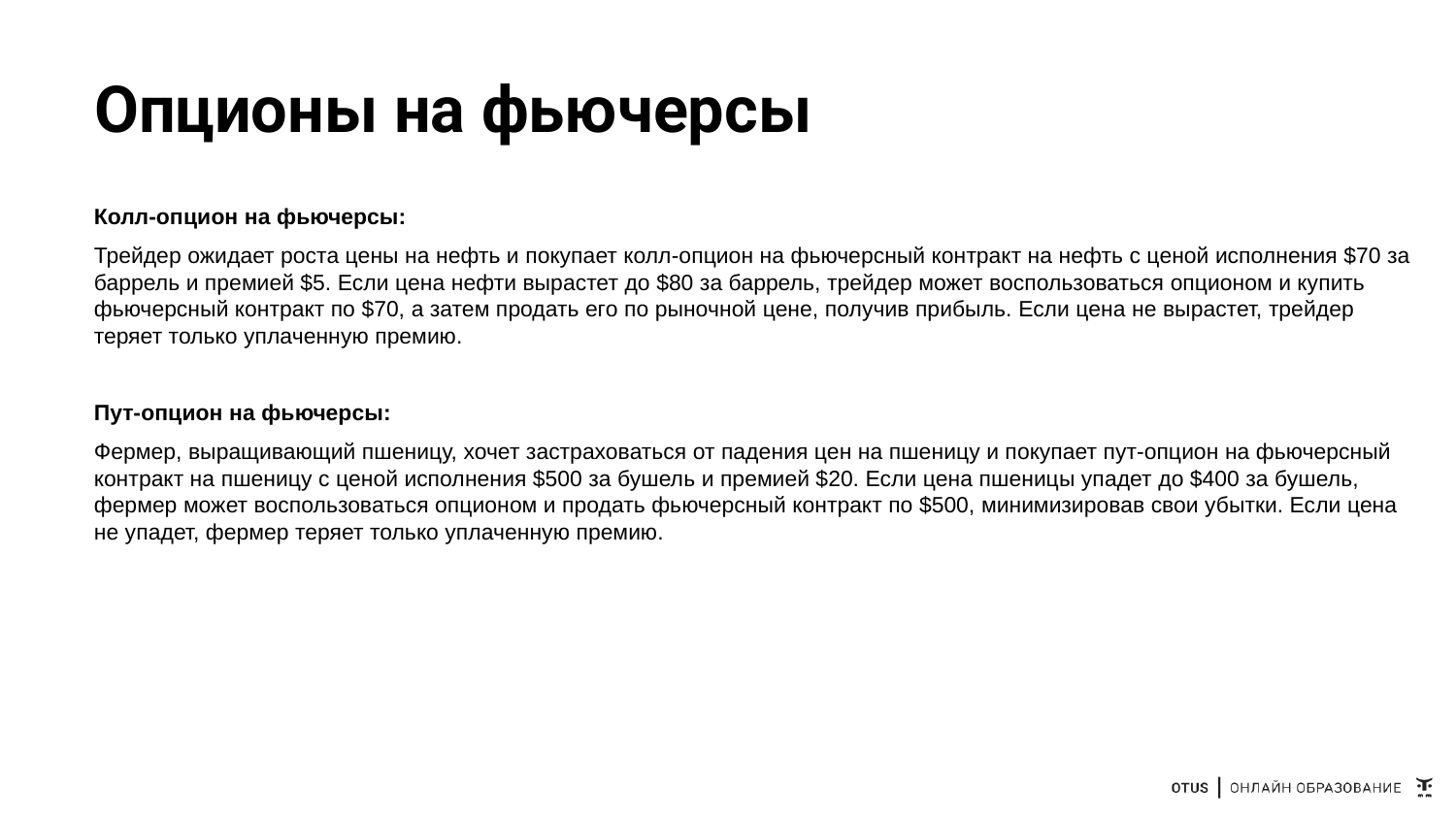

# Опционы на фьючерсы
Колл-опцион на фьючерсы:
Трейдер ожидает роста цены на нефть и покупает колл-опцион на фьючерсный контракт на нефть с ценой исполнения $70 за баррель и премией $5. Если цена нефти вырастет до $80 за баррель, трейдер может воспользоваться опционом и купить фьючерсный контракт по $70, а затем продать его по рыночной цене, получив прибыль. Если цена не вырастет, трейдер теряет только уплаченную премию.

Пут-опцион на фьючерсы:
Фермер, выращивающий пшеницу, хочет застраховаться от падения цен на пшеницу и покупает пут-опцион на фьючерсный контракт на пшеницу с ценой исполнения $500 за бушель и премией $20. Если цена пшеницы упадет до $400 за бушель, фермер может воспользоваться опционом и продать фьючерсный контракт по $500, минимизировав свои убытки. Если цена не упадет, фермер теряет только уплаченную премию.